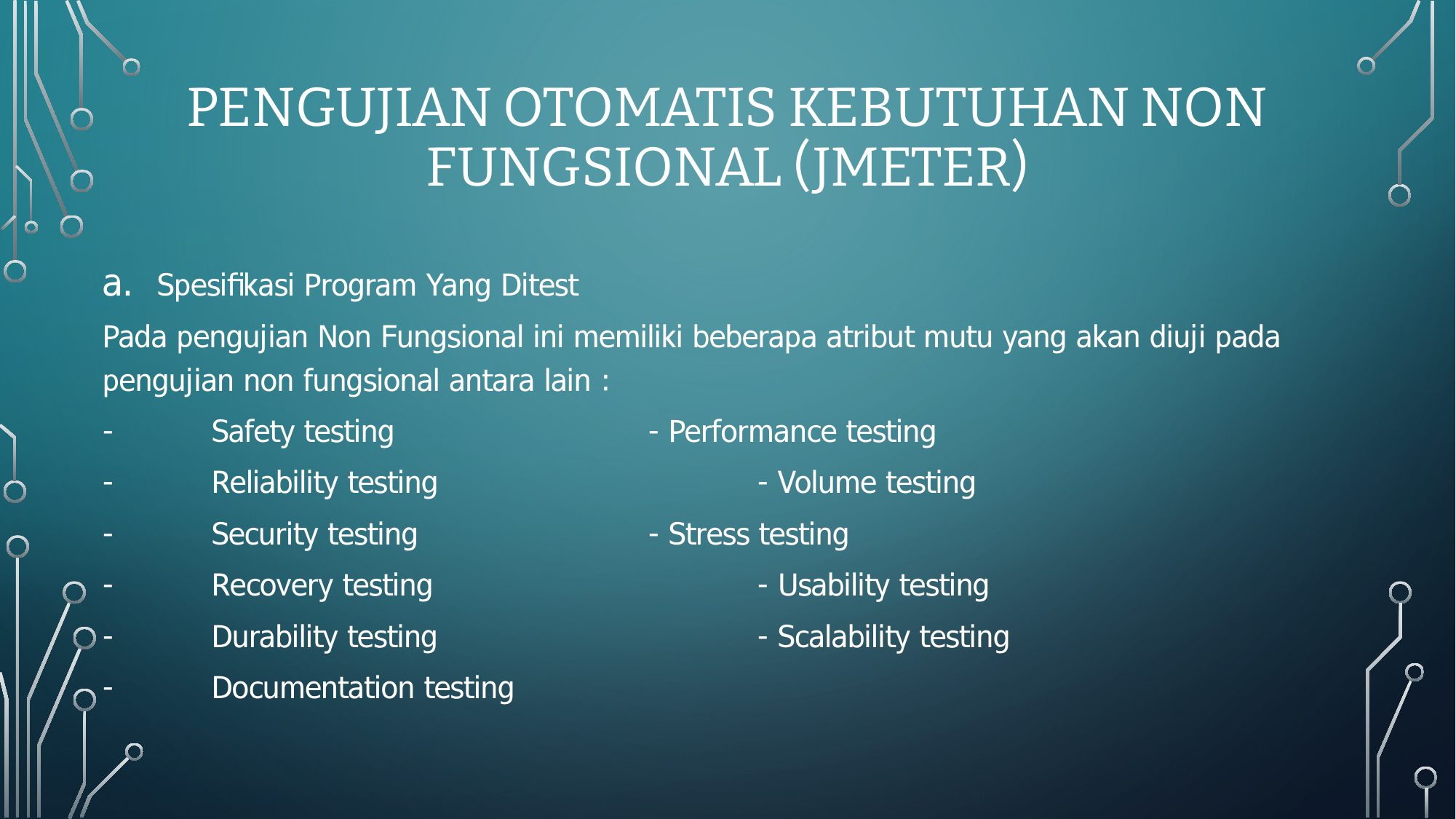

# Pengujian otomatis kebutuhan non fungsional (jmeter)
Spesifikasi Program Yang Ditest
Pada pengujian Non Fungsional ini memiliki beberapa atribut mutu yang akan diuji pada pengujian non fungsional antara lain :
-	Safety testing 			- Performance testing
-	Reliability testing 			- Volume testing
-	Security testing 			- Stress testing
-	Recovery testing 			- Usability testing
-	Durability testing 			- Scalability testing
-	Documentation testing